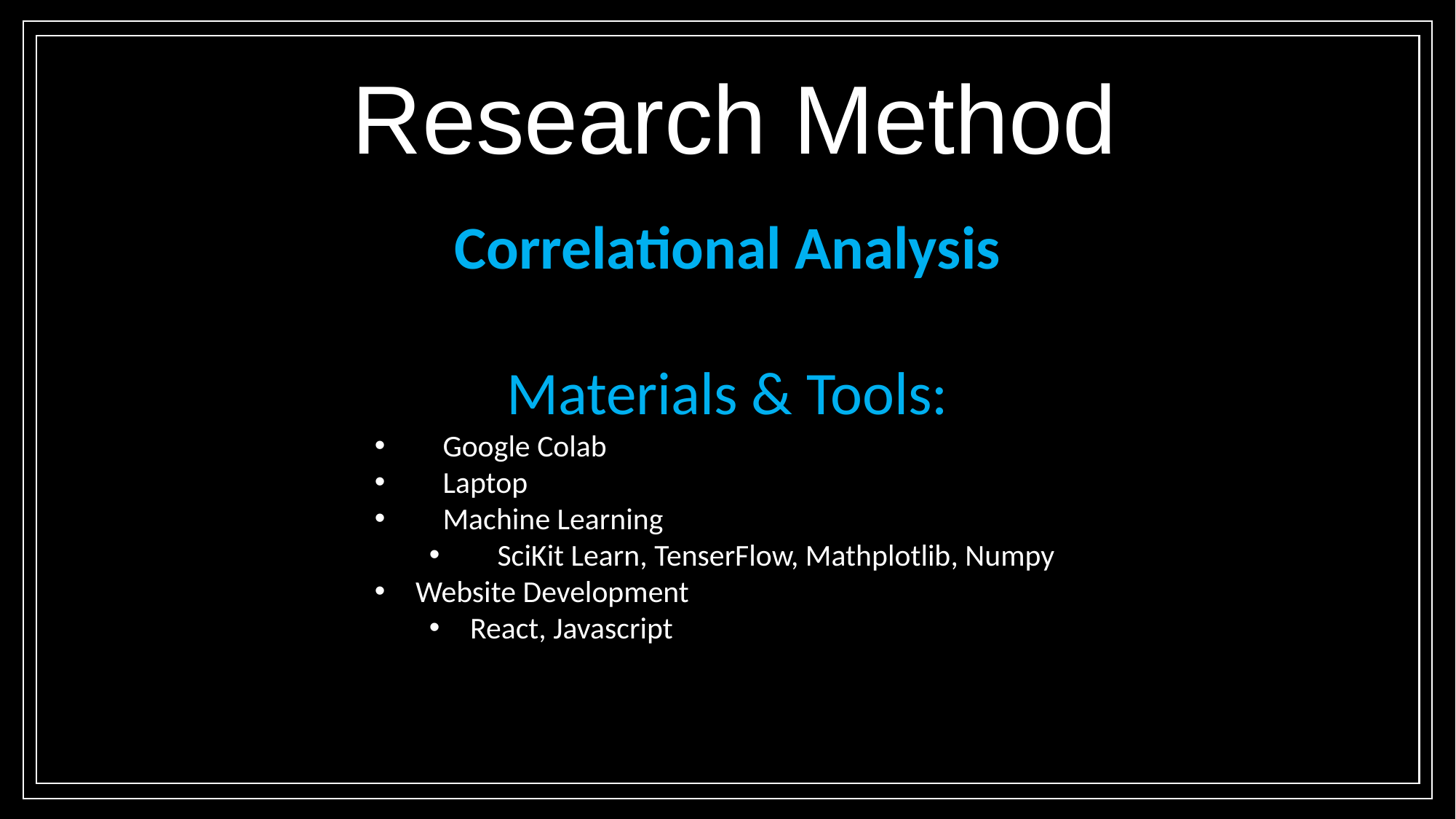

Research Method
Correlational Analysis

Materials & Tools:
Google Colab
Laptop
Machine Learning
SciKit Learn, TenserFlow, Mathplotlib, Numpy
Website Development
React, Javascript